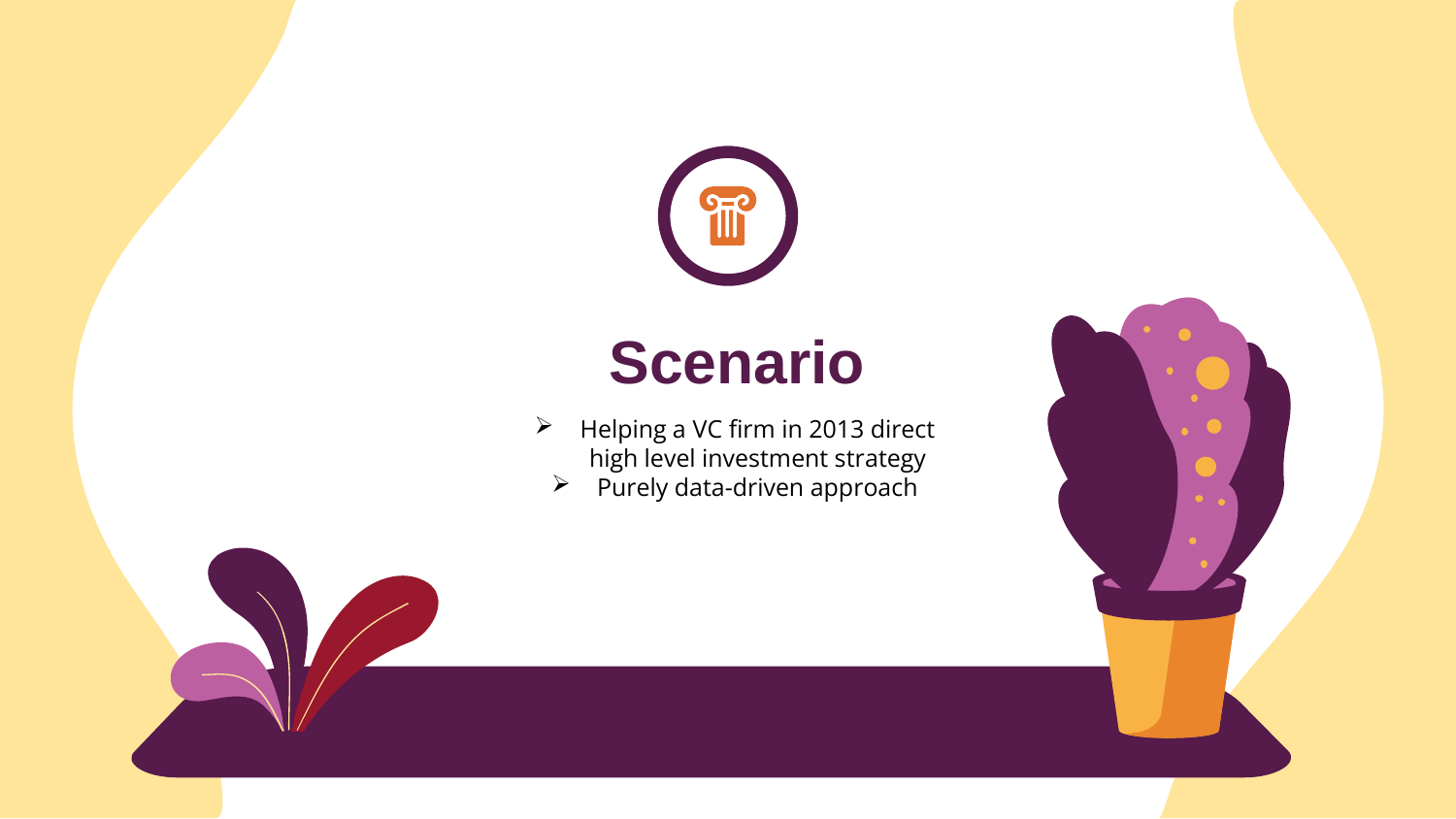

# Scenario
Helping a VC firm in 2013 direct high level investment strategy
Purely data-driven approach